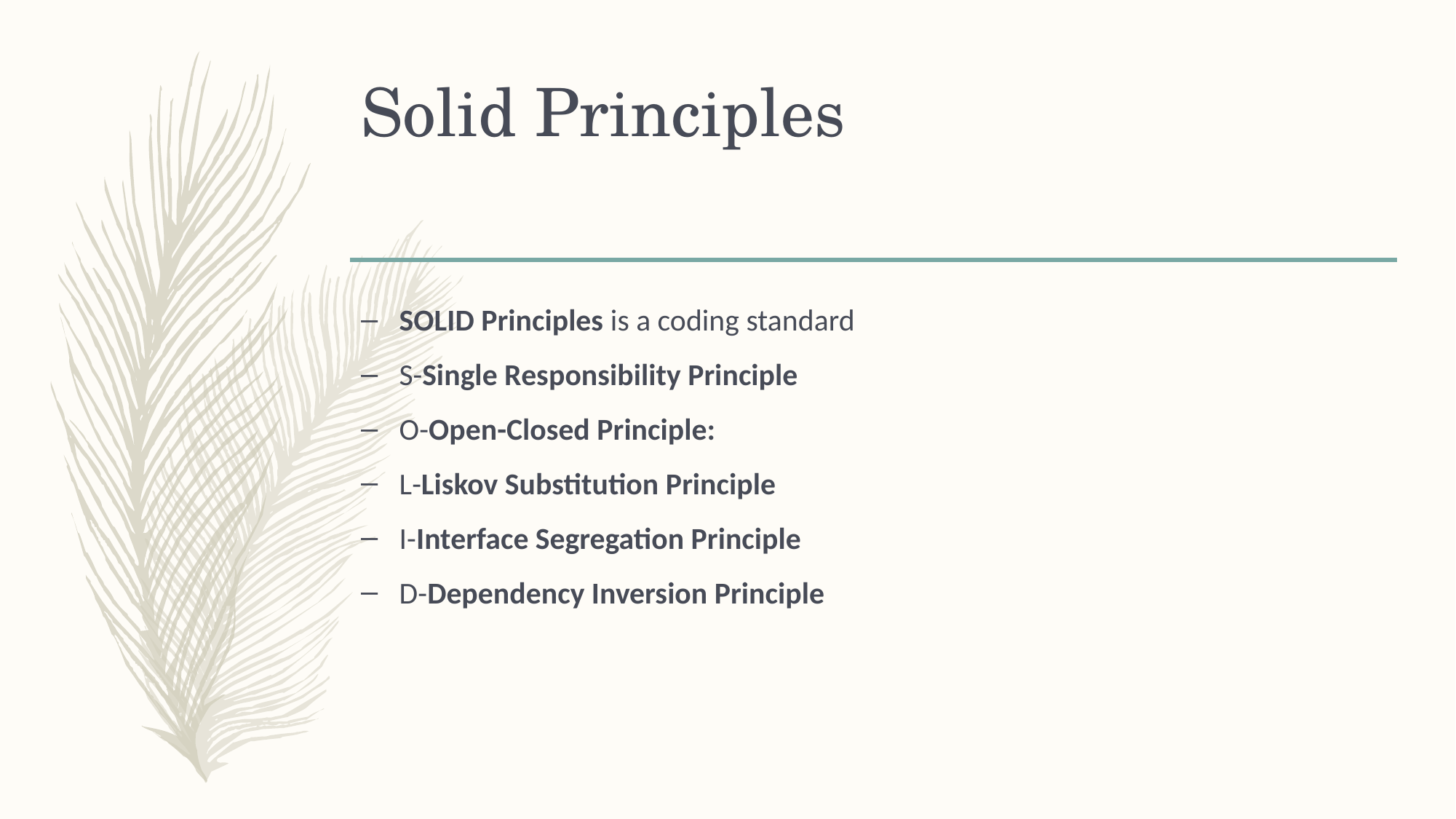

# Solid Principles
SOLID Principles is a coding standard
S-Single Responsibility Principle
O-Open-Closed Principle:
L-Liskov Substitution Principle
I-Interface Segregation Principle
D-Dependency Inversion Principle